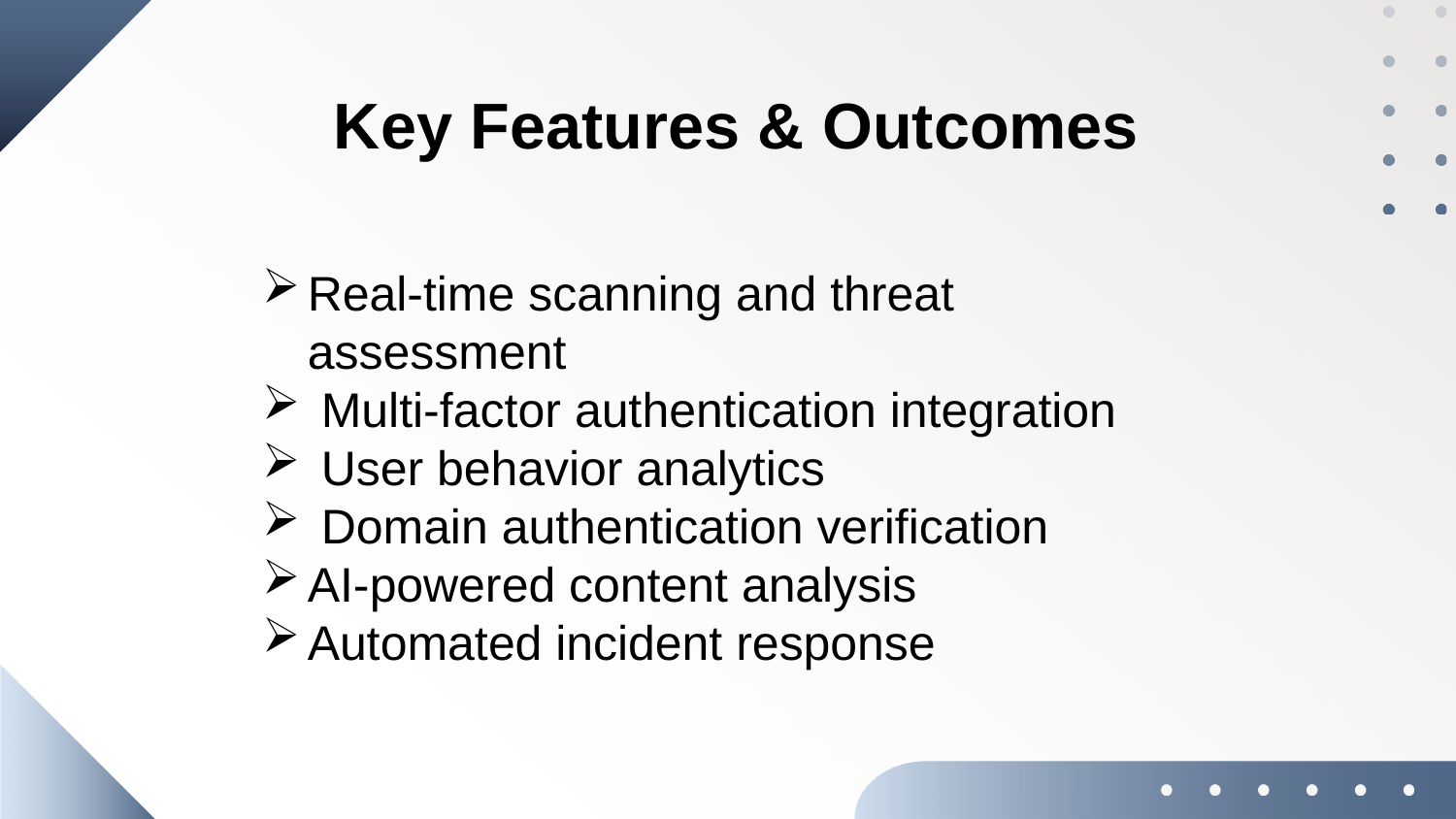

Key Features & Outcomes
Real-time scanning and threat assessment
 Multi-factor authentication integration
 User behavior analytics
 Domain authentication verification
AI-powered content analysis
Automated incident response